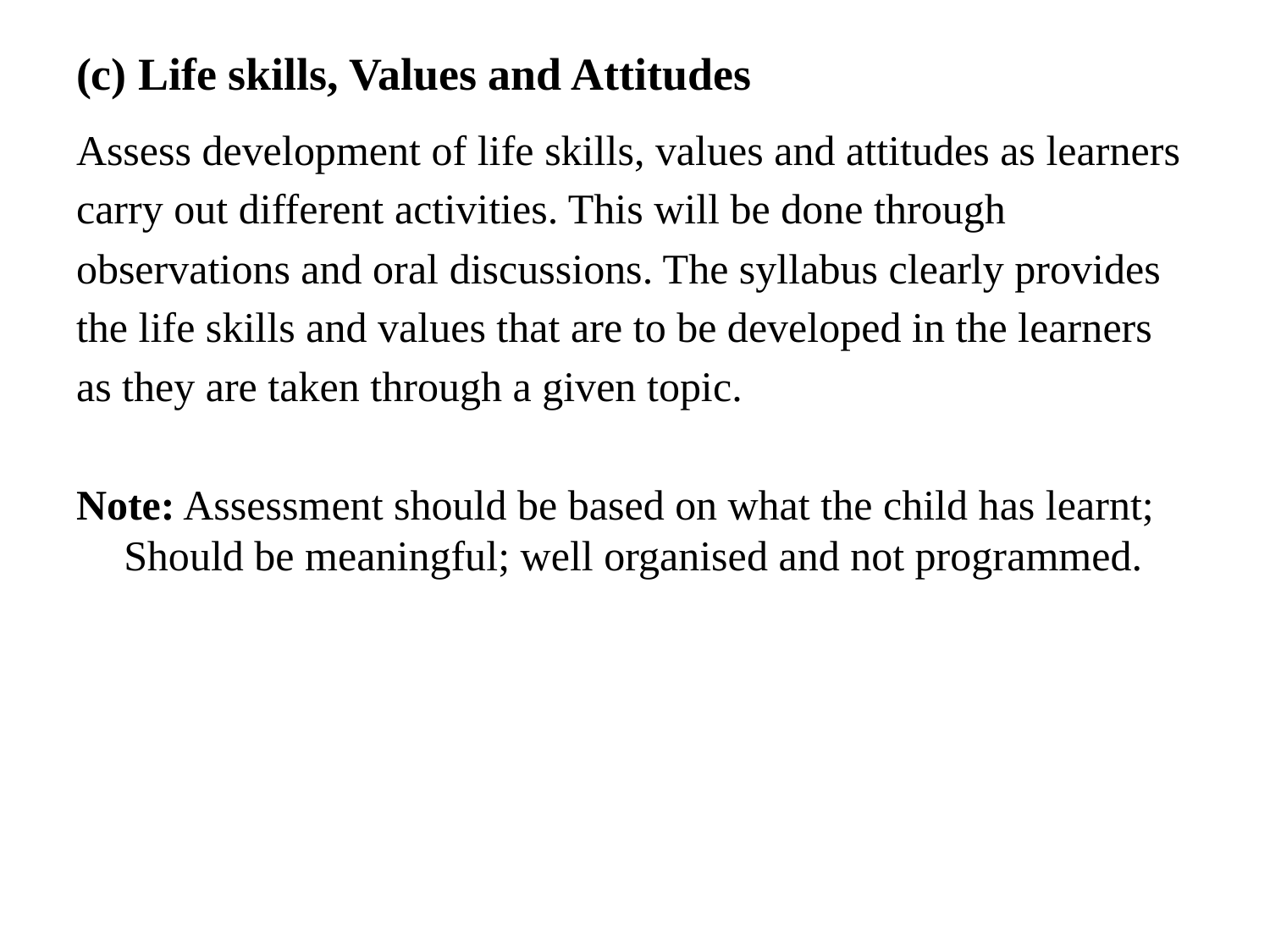

# (c) Life skills, Values and Attitudes
Assess development of life skills, values and attitudes as learners
carry out different activities. This will be done through
observations and oral discussions. The syllabus clearly provides
the life skills and values that are to be developed in the learners
as they are taken through a given topic.

Note: Assessment should be based on what the child has learnt; Should be meaningful; well organised and not programmed.